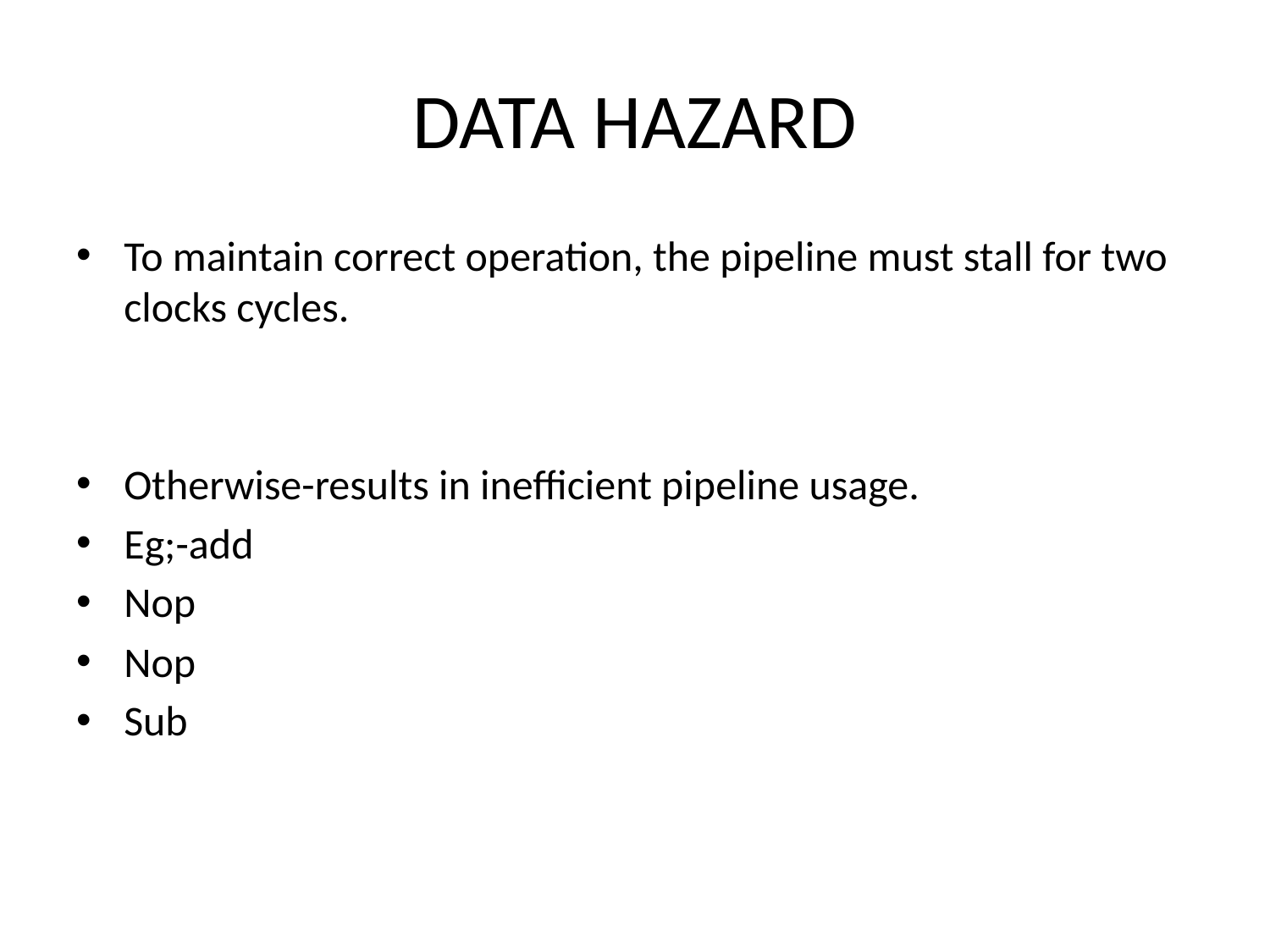

# DATA HAZARD
To maintain correct operation, the pipeline must stall for two clocks cycles.

Otherwise-results in inefficient pipeline usage.
Eg;-add
Nop
Nop
Sub